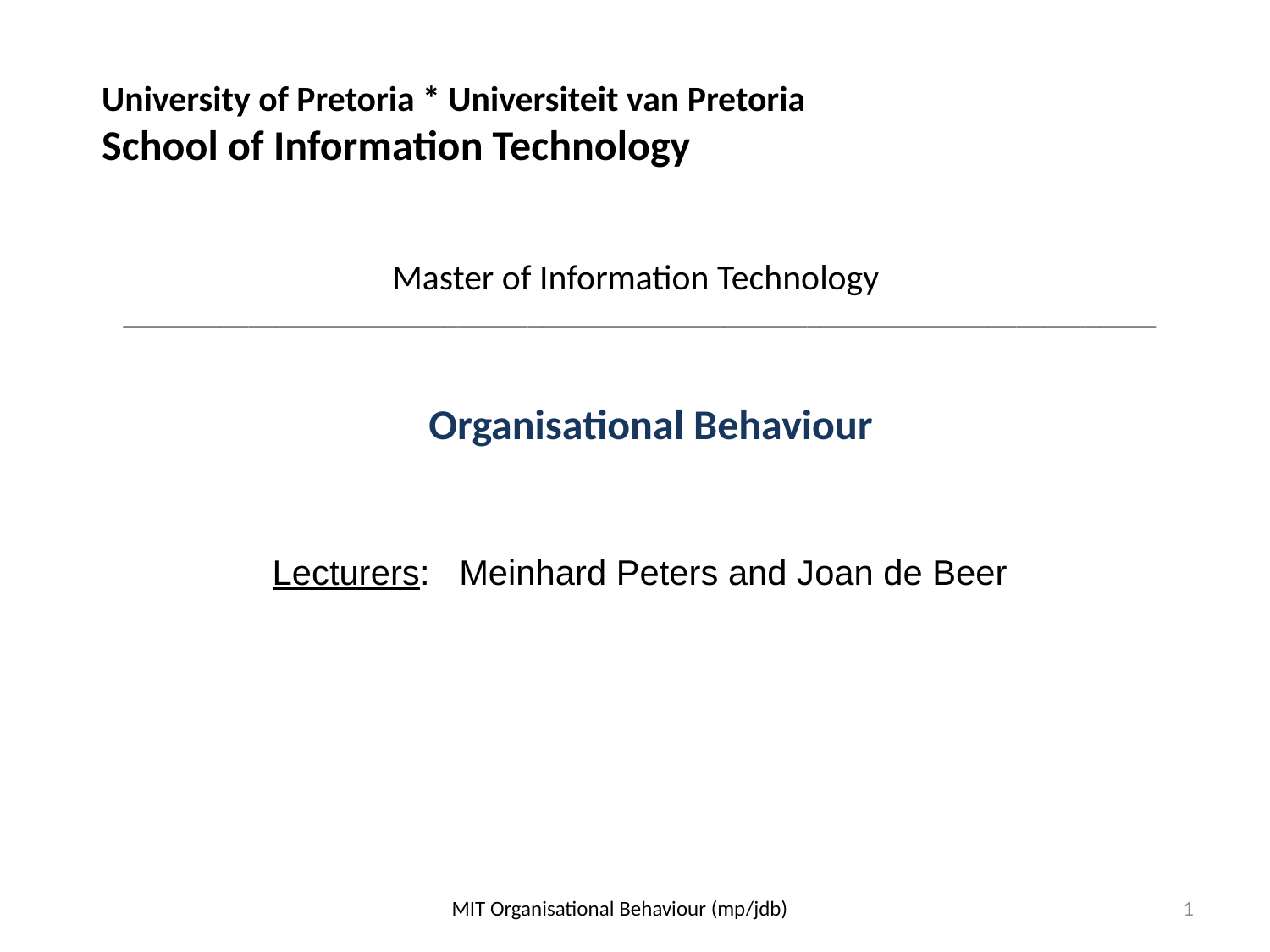

University of Pretoria * Universiteit van Pretoria
School of Information Technology
Master of Information Technology
__________________________________________________________________________

   Organisational Behaviour

Lecturers:   Meinhard Peters and Joan de Beer

MIT Organisational Behaviour (mp/jdb)
1